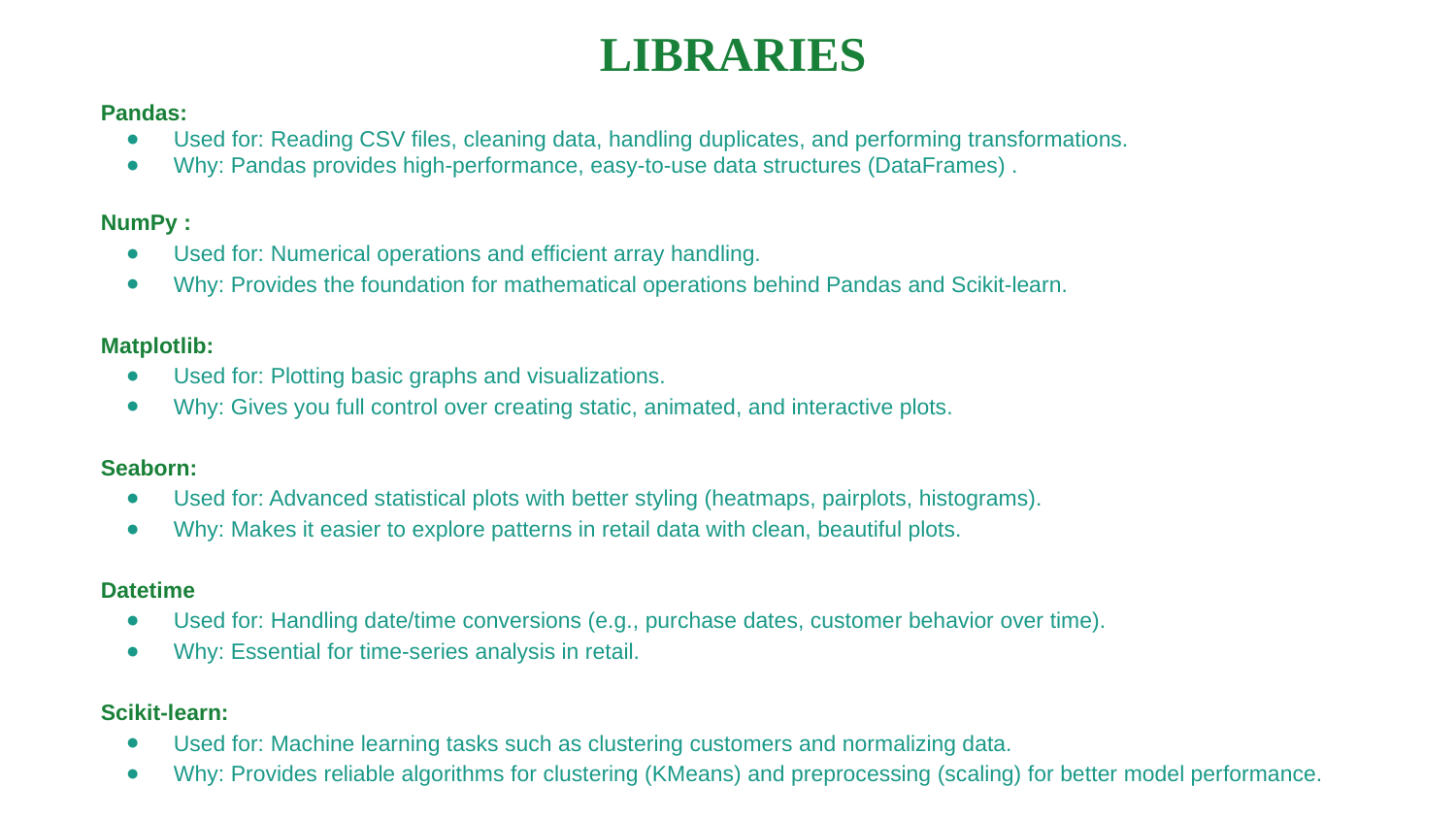

LIBRARIES
Pandas:
Used for: Reading CSV files, cleaning data, handling duplicates, and performing transformations.
Why: Pandas provides high-performance, easy-to-use data structures (DataFrames) .
NumPy :
Used for: Numerical operations and efficient array handling.
Why: Provides the foundation for mathematical operations behind Pandas and Scikit-learn.
Matplotlib:
Used for: Plotting basic graphs and visualizations.
Why: Gives you full control over creating static, animated, and interactive plots.
Seaborn:
Used for: Advanced statistical plots with better styling (heatmaps, pairplots, histograms).
Why: Makes it easier to explore patterns in retail data with clean, beautiful plots.
Datetime
Used for: Handling date/time conversions (e.g., purchase dates, customer behavior over time).
Why: Essential for time-series analysis in retail.
Scikit-learn:
Used for: Machine learning tasks such as clustering customers and normalizing data.
Why: Provides reliable algorithms for clustering (KMeans) and preprocessing (scaling) for better model performance.